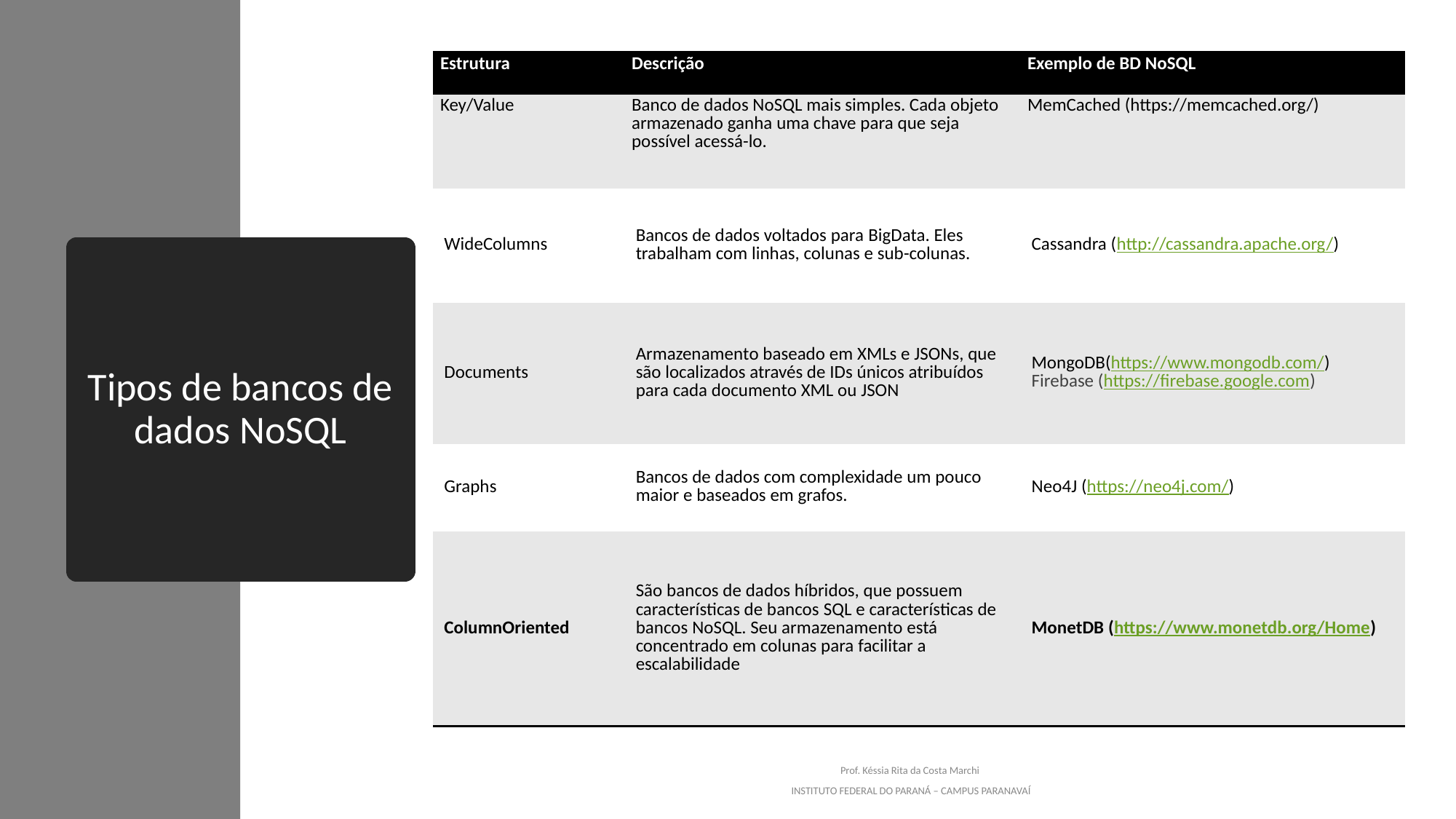

| Estrutura | Descrição | Exemplo de BD NoSQL |
| --- | --- | --- |
| Key/Value | Banco de dados NoSQL mais simples. Cada objeto armazenado ganha uma chave para que seja possível acessá-lo. | MemCached (https://memcached.org/) |
| WideColumns | Bancos de dados voltados para BigData. Eles trabalham com linhas, colunas e sub-colunas. | Cassandra (http://cassandra.apache.org/) |
| Documents | Armazenamento baseado em XMLs e JSONs, que são localizados através de IDs únicos atribuídos para cada documento XML ou JSON | MongoDB(https://www.mongodb.com/) Firebase (https://firebase.google.com) |
| Graphs | Bancos de dados com complexidade um pouco maior e baseados em grafos. | Neo4J (https://neo4j.com/) |
| ColumnOriented | São bancos de dados híbridos, que possuem características de bancos SQL e características de bancos NoSQL. Seu armazenamento está concentrado em colunas para facilitar a escalabilidade | MonetDB (https://www.monetdb.org/Home) |
# Tipos de bancos de dados NoSQL
Prof. Késsia Rita da Costa Marchi
INSTITUTO FEDERAL DO PARANÁ – CAMPUS PARANAVAÍ